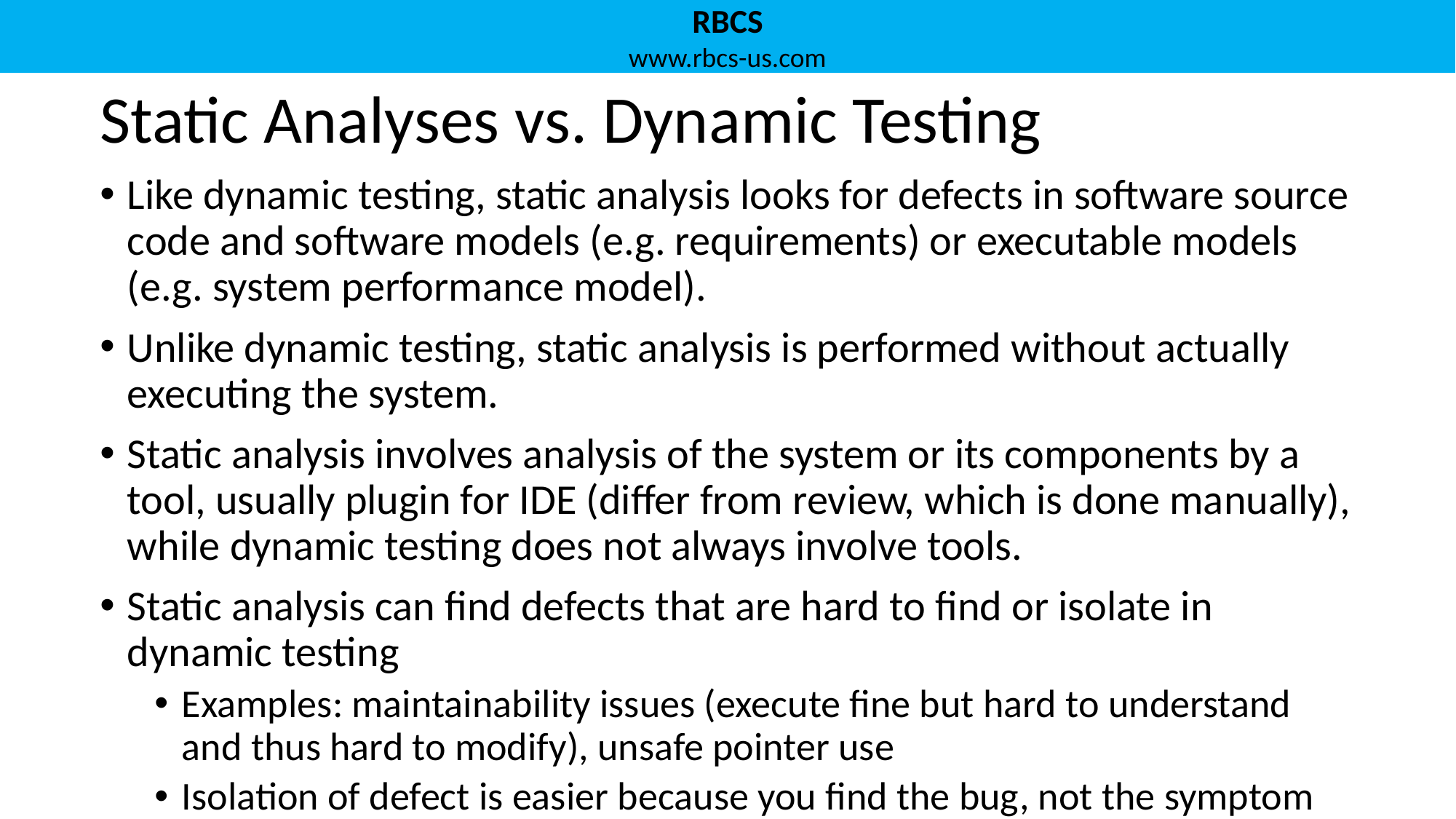

# Static Analyses vs. Dynamic Testing
Like dynamic testing, static analysis looks for defects in software source code and software models (e.g. requirements) or executable models (e.g. system performance model).
Unlike dynamic testing, static analysis is performed without actually executing the system.
Static analysis involves analysis of the system or its components by a tool, usually plugin for IDE (differ from review, which is done manually), while dynamic testing does not always involve tools.
Static analysis can find defects that are hard to find or isolate in dynamic testing
Examples: maintainability issues (execute fine but hard to understand and thus hard to modify), unsafe pointer use
Isolation of defect is easier because you find the bug, not the symptom